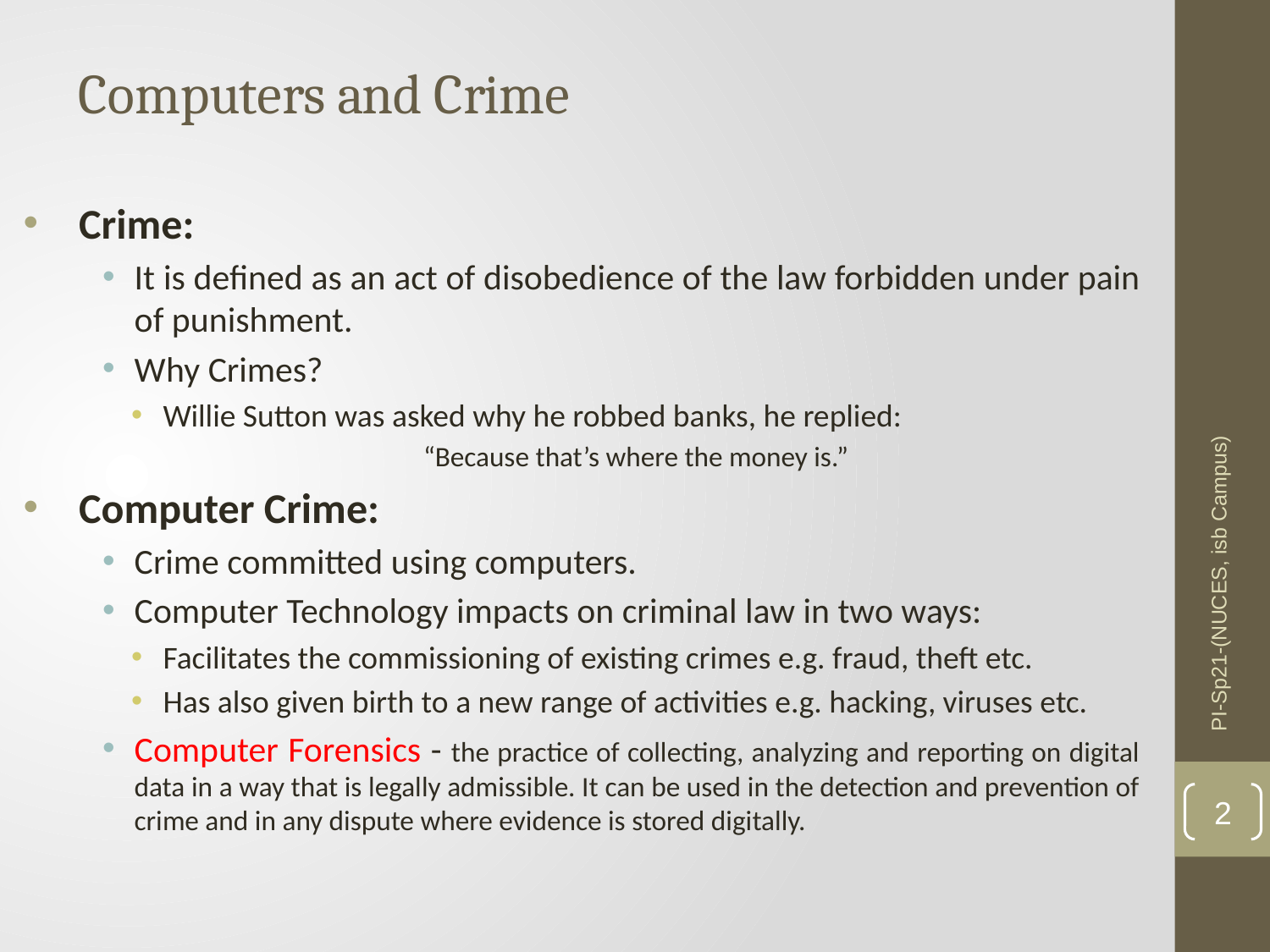

# Computers and Crime
Crime:
It is defined as an act of disobedience of the law forbidden under pain of punishment.
Why Crimes?
Willie Sutton was asked why he robbed banks, he replied:
“Because that’s where the money is.”
Computer Crime:
Crime committed using computers.
Computer Technology impacts on criminal law in two ways:
Facilitates the commissioning of existing crimes e.g. fraud, theft etc.
Has also given birth to a new range of activities e.g. hacking, viruses etc.
Computer Forensics - the practice of collecting, analyzing and reporting on digital data in a way that is legally admissible. It can be used in the detection and prevention of crime and in any dispute where evidence is stored digitally.
PI-Sp21-(NUCES, isb Campus)
2